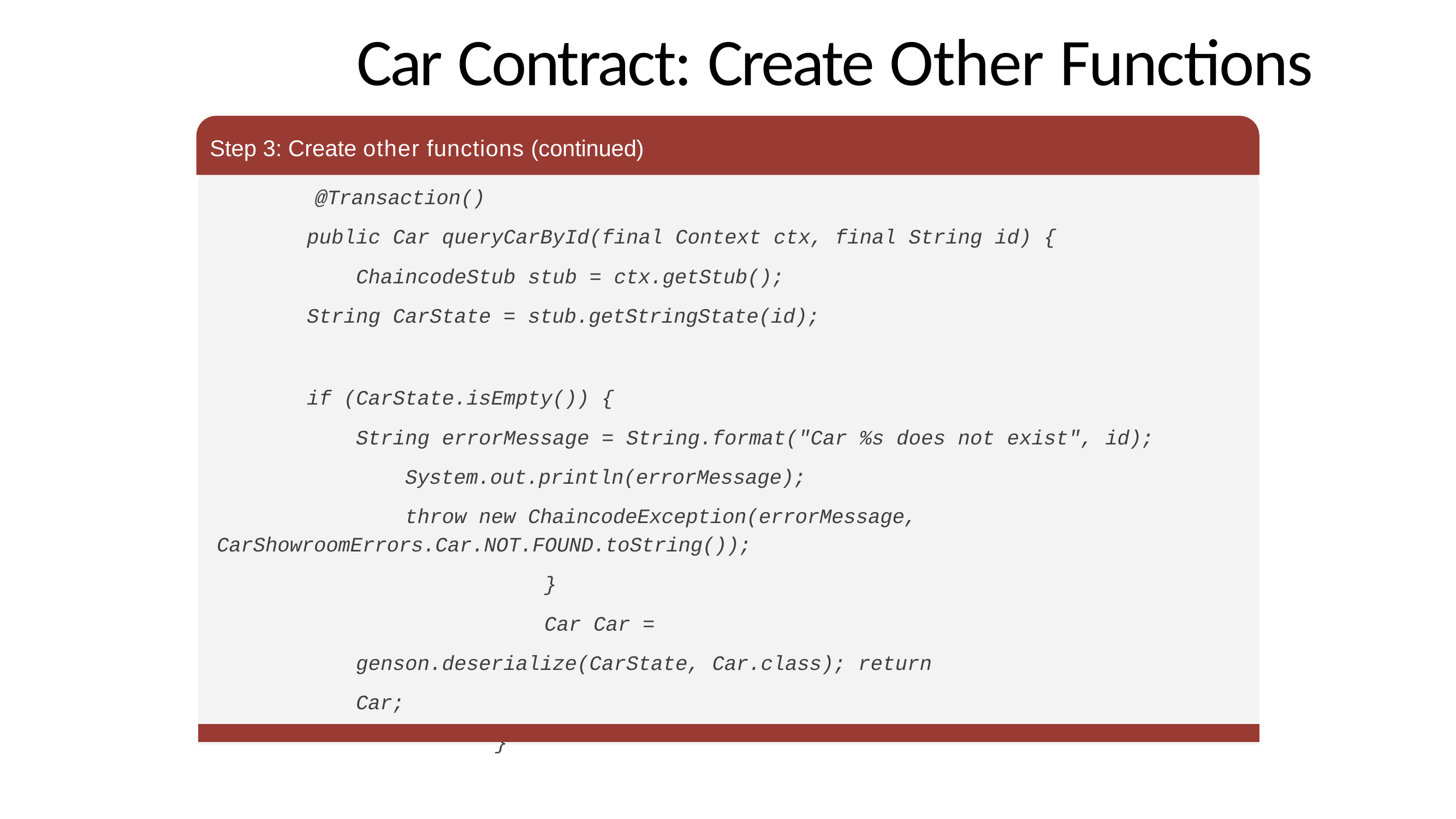

# Car Contract: Create Other Functions

Step 3: Create other functions (continued)
@Transaction()
public Car queryCarById(final Context ctx, final String id) { ChaincodeStub stub = ctx.getStub();
String CarState = stub.getStringState(id);

if (CarState.isEmpty()) {
String errorMessage = String.format("Car %s does not exist", id); System.out.println(errorMessage);
throw new ChaincodeException(errorMessage, CarShowroomErrors.Car.NOT.FOUND.toString());
}
Car Car = genson.deserialize(CarState, Car.class); return Car;
}